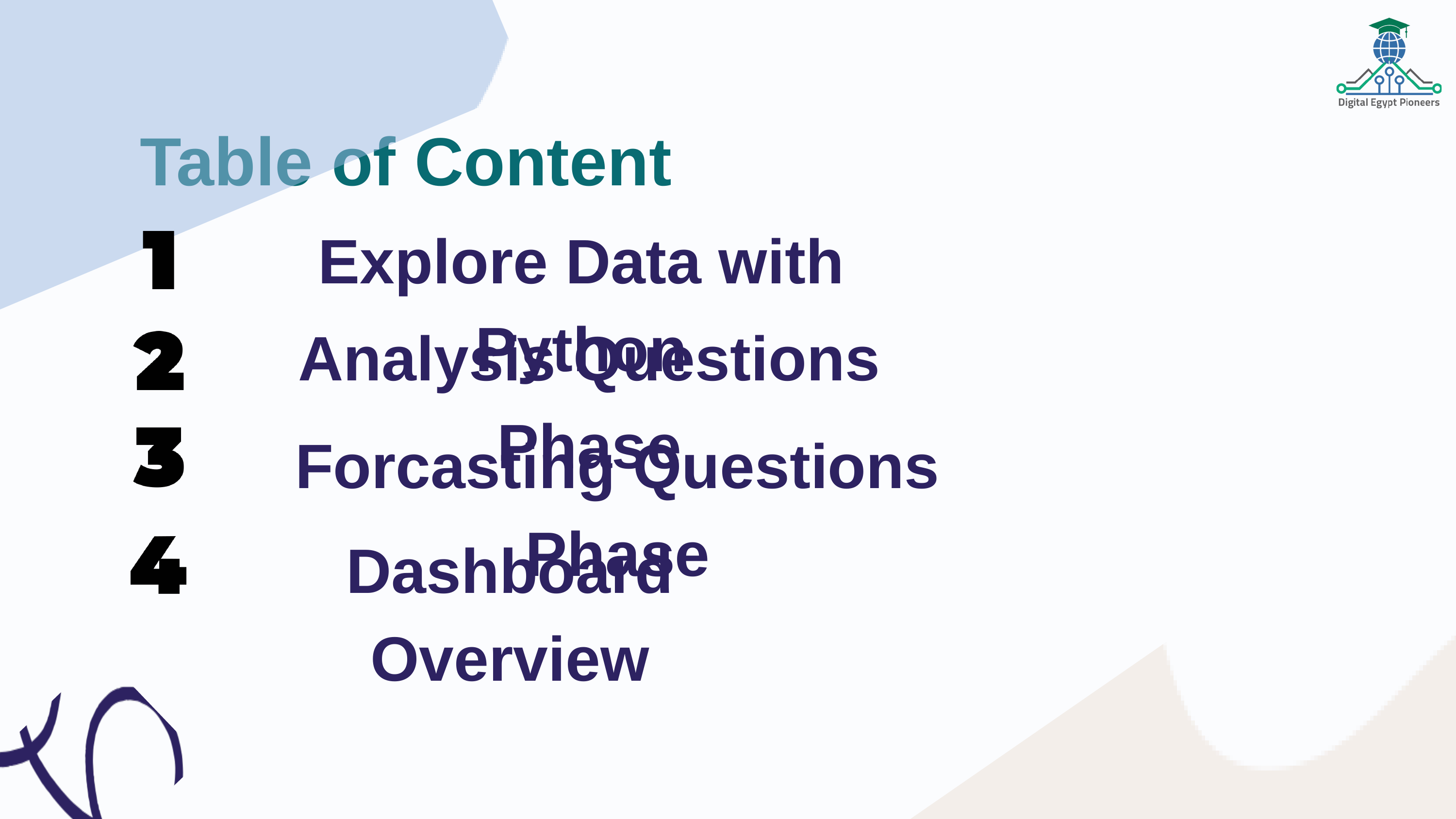

Table of Content
Explore Data with Python

Analysis Questions Phase

Forcasting Questions Phase

Dashboard Overview